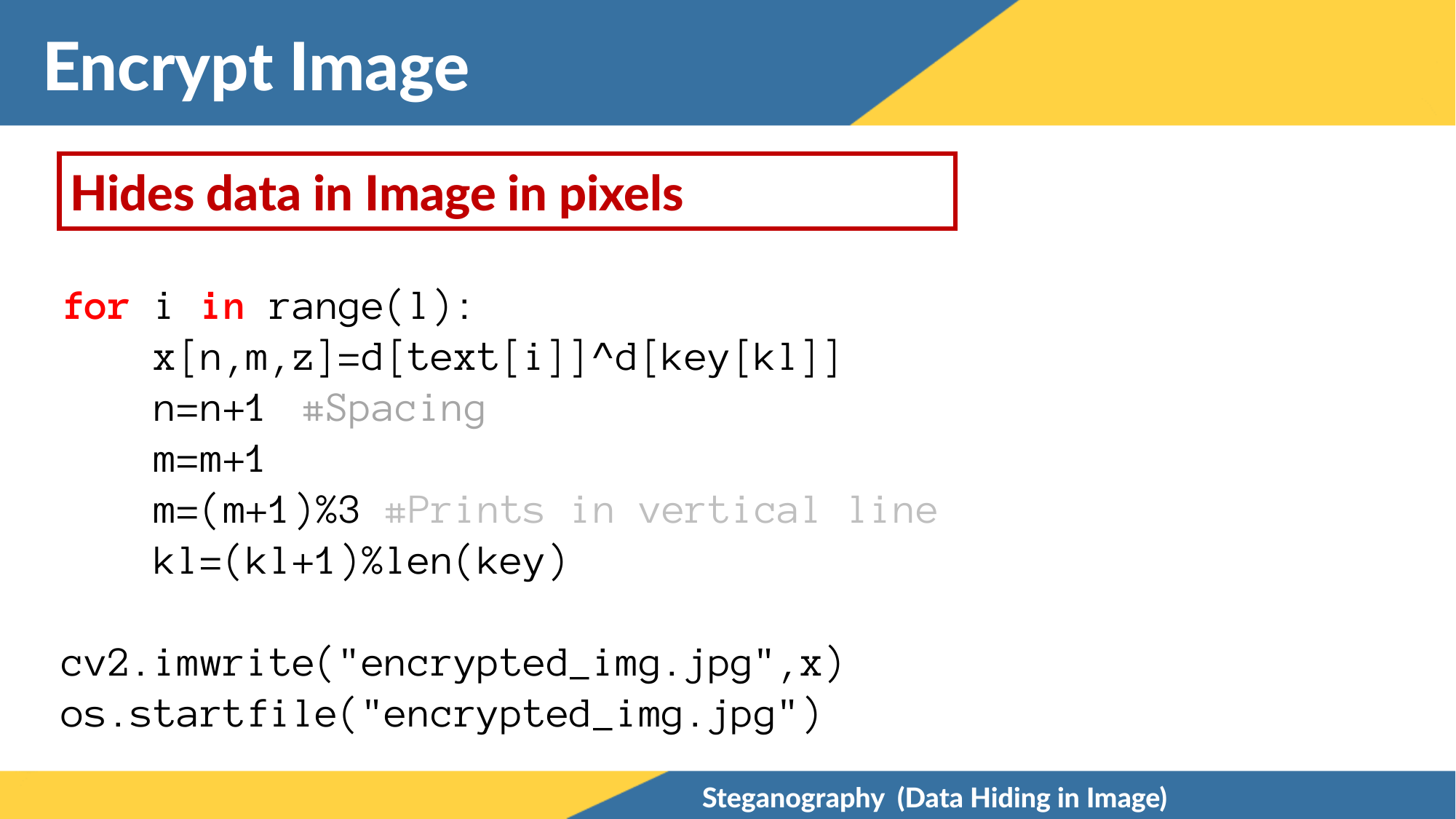

Encrypt Image
Hides data in Image in pixels
for i in range(l):
    x[n,m,z]=d[text[i]]^d[key[kl]]
    n=n+1	 #Spacing
    m=m+1
    m=(m+1)%3 #Prints in vertical line
    kl=(kl+1)%len(key)

cv2.imwrite("encrypted_img.jpg",x)
os.startfile("encrypted_img.jpg")

Steganography  (Data Hiding in Image)